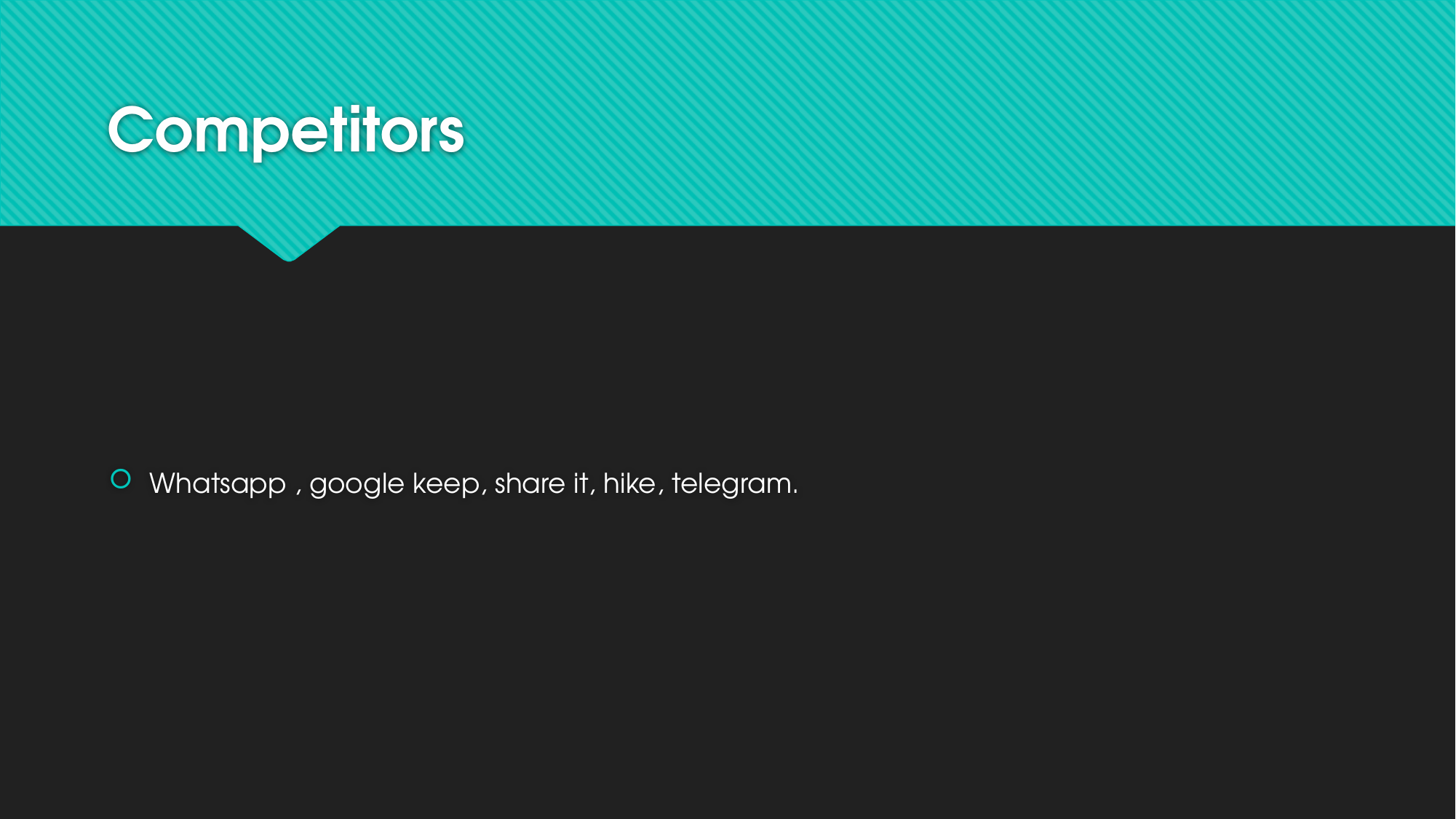

# Competitors
Whatsapp , google keep, share it, hike, telegram.